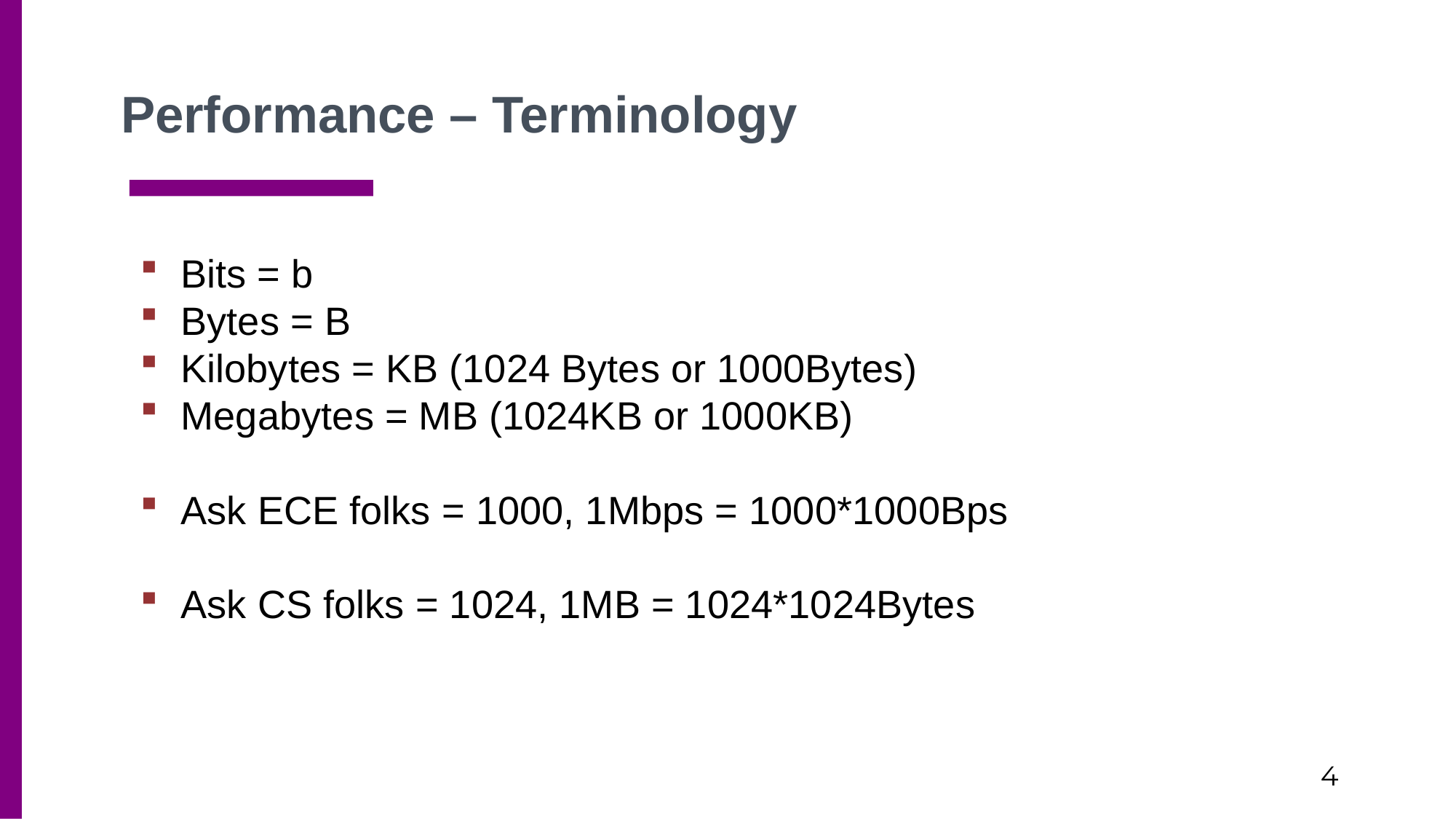

Performance – Terminology

Bits = b
Bytes = B
Kilobytes = KB (1024 Bytes or 1000Bytes)
Megabytes = MB (1024KB or 1000KB)

Ask ECE folks = 1000, 1Mbps = 1000*1000Bps
Ask CS folks = 1024, 1MB = 1024*1024Bytes